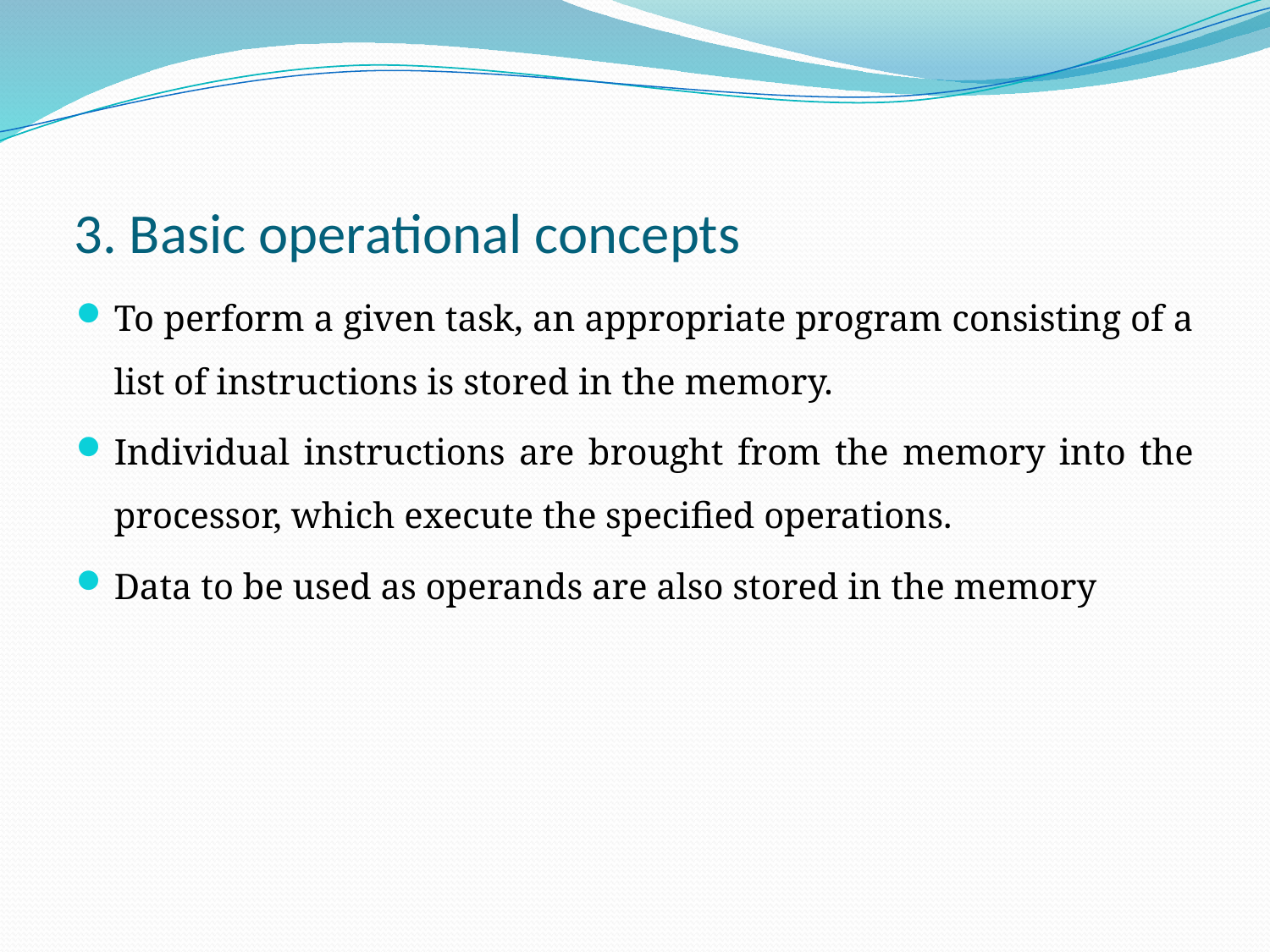

# 3. Basic operational concepts
To perform a given task, an appropriate program consisting of a list of instructions is stored in the memory.
Individual instructions are brought from the memory into the processor, which execute the specified operations.
Data to be used as operands are also stored in the memory